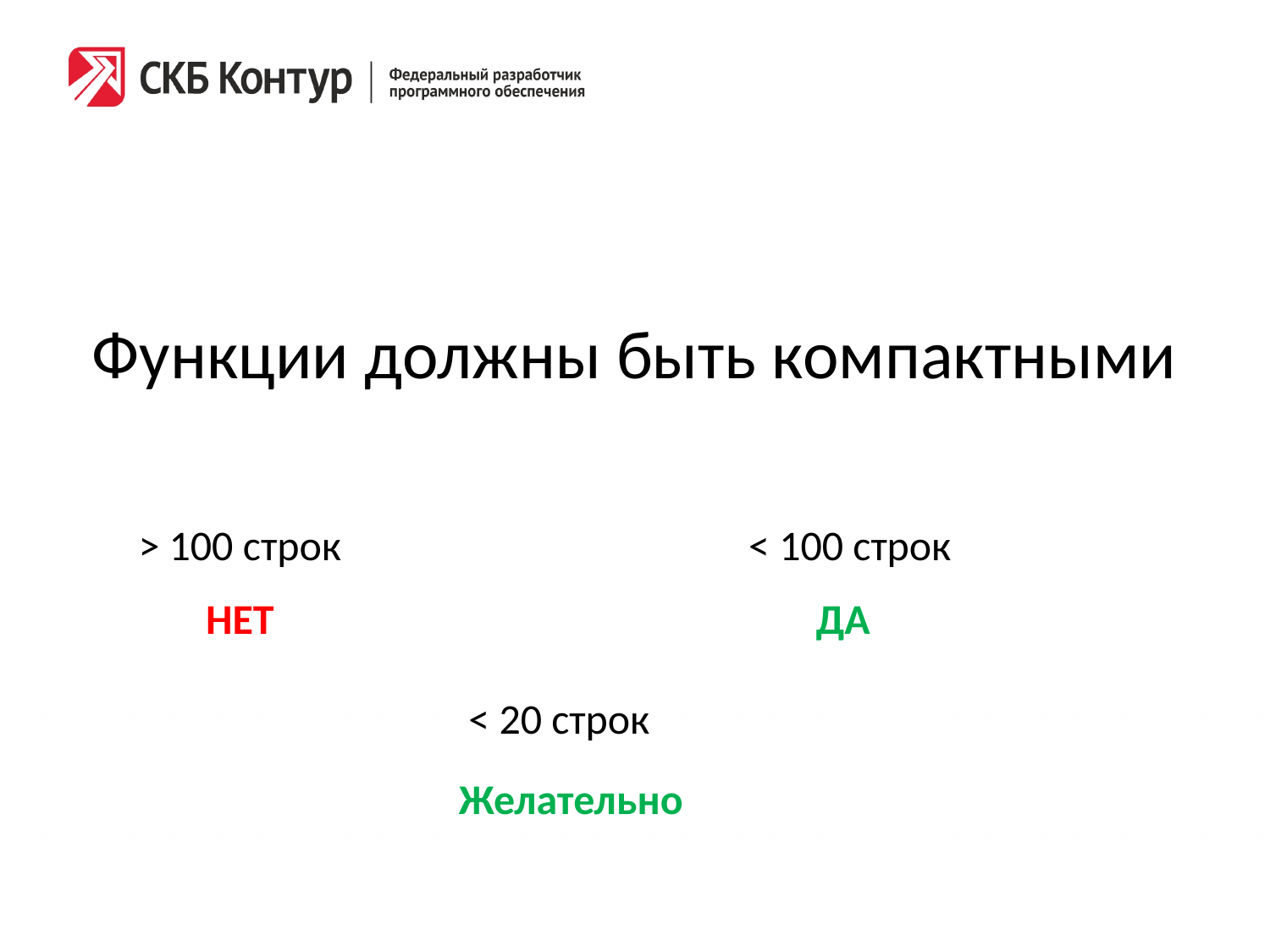

# Функции должны быть компактными
> 100 строк
< 100 строк
ДА
НЕТ
< 20 строк
Желательно